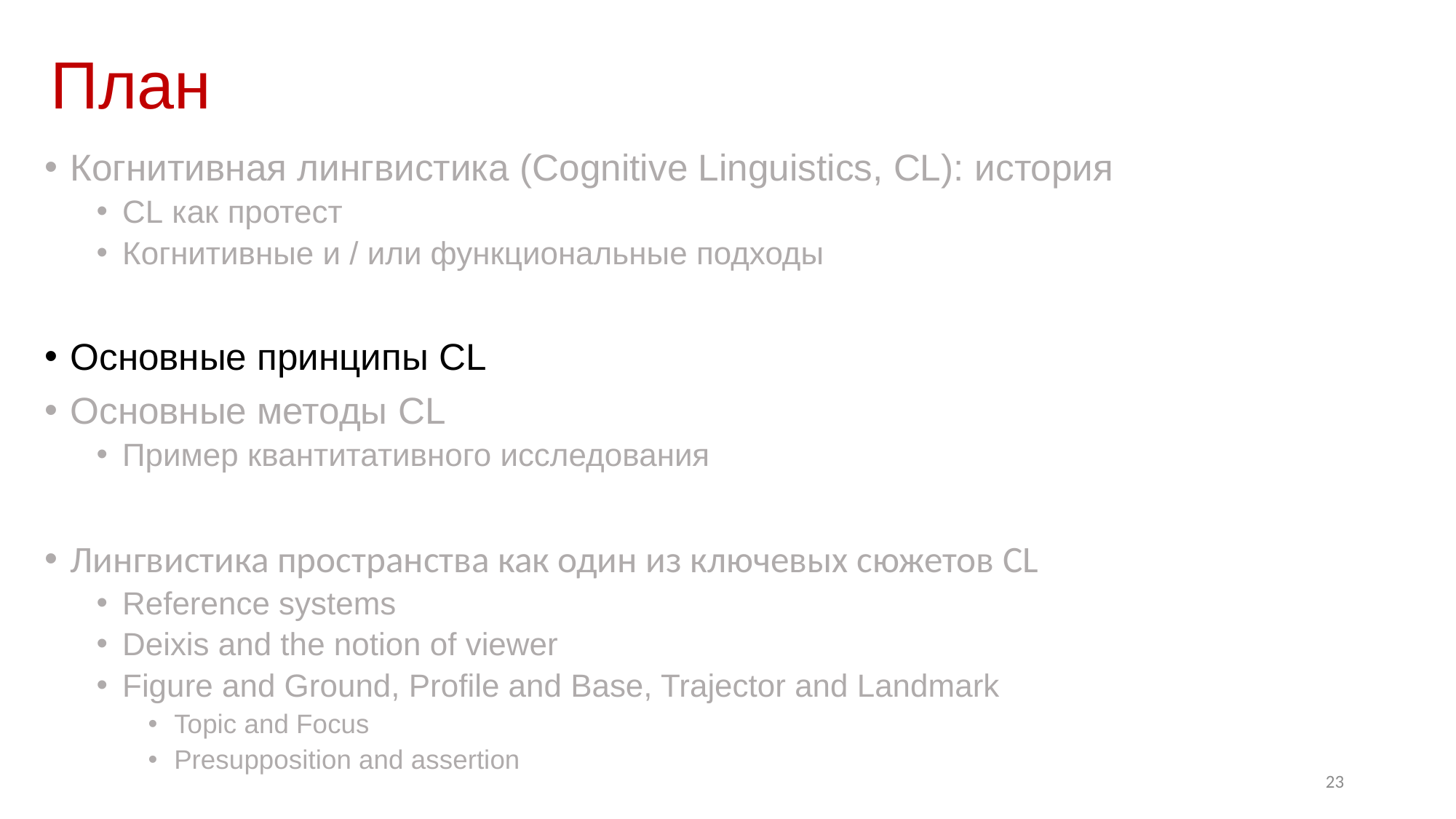

# План
Когнитивная лингвистика (Cognitive Linguistics, CL): история
CL как протест
Когнитивные и / или функциональные подходы

Основные принципы CL
Основные методы CL
Пример квантитативного исследования

Лингвистика пространства как один из ключевых сюжетов CL
Reference systems
Deixis and the notion of viewer
Figure and Ground, Profile and Base, Trajector and Landmark
Topic and Focus
Presupposition and assertion

23